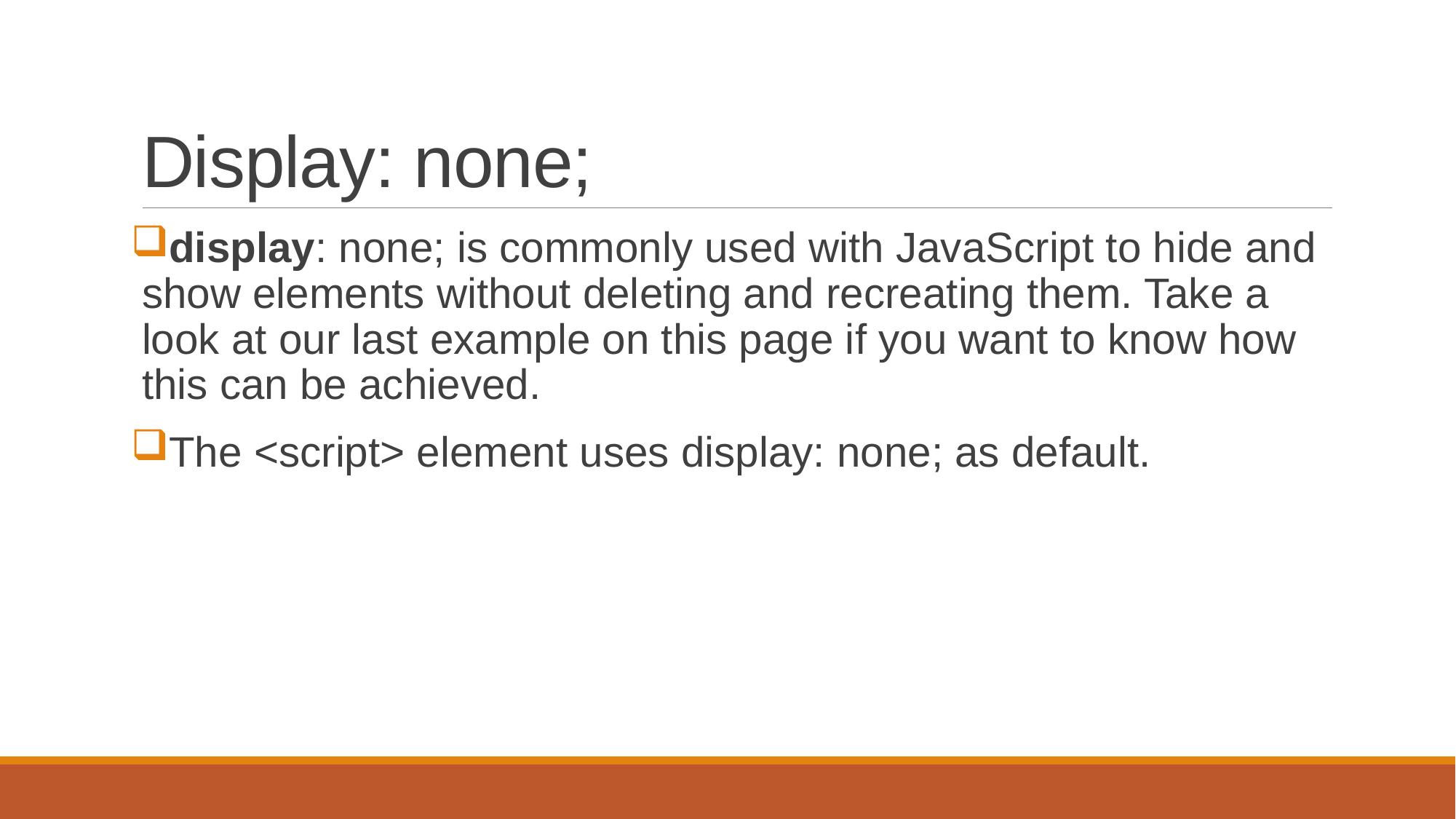

# Display: none;
display: none; is commonly used with JavaScript to hide and show elements without deleting and recreating them. Take a look at our last example on this page if you want to know how this can be achieved.
The <script> element uses display: none; as default.